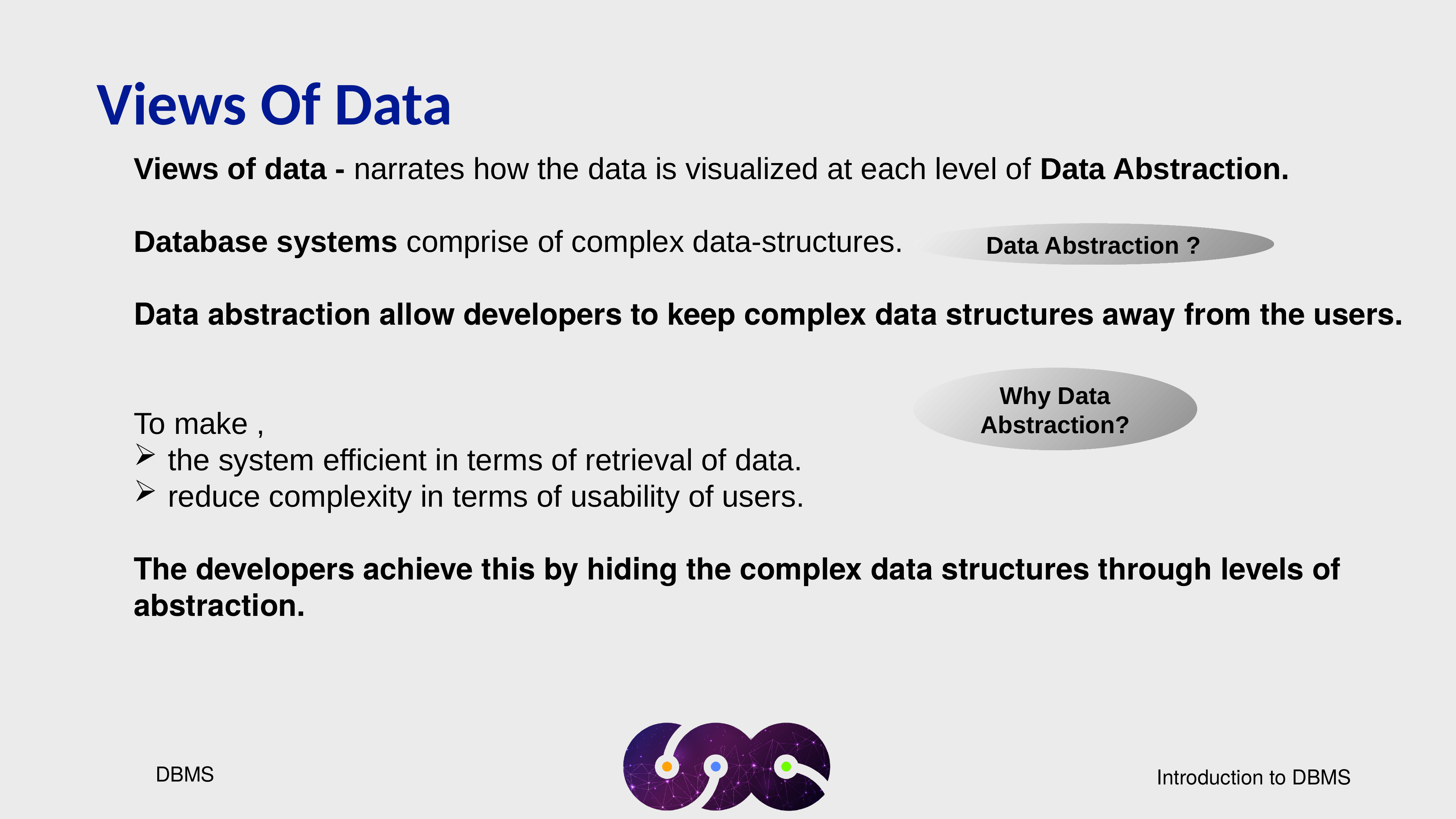

Views of data - narrates how the data is visualized at each level of Data Abstraction.

Database systems comprise of complex data-structures.​

Data abstraction allow developers to keep complex data structures away from the users.

To make ,​
​the system efficient in terms of retrieval of data.​
reduce complexity in terms of usability of users.​

The developers achieve this by hiding the complex data structures through levels of abstraction.

Views Of Data
Data Abstraction ?

Why Data Abstraction?